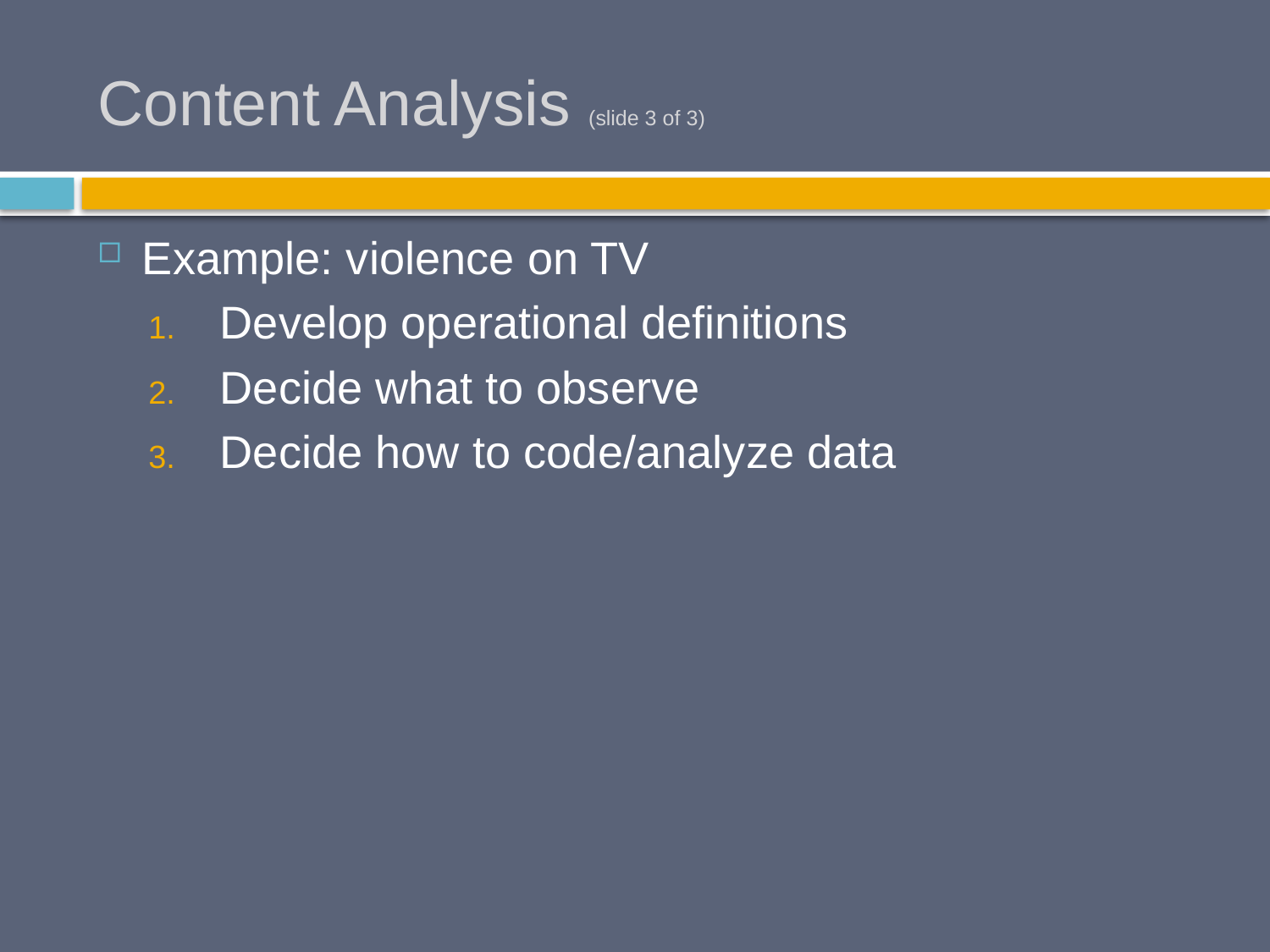

# Content Analysis (slide 3 of 3)
Example: violence on TV
Develop operational definitions
Decide what to observe
Decide how to code/analyze data